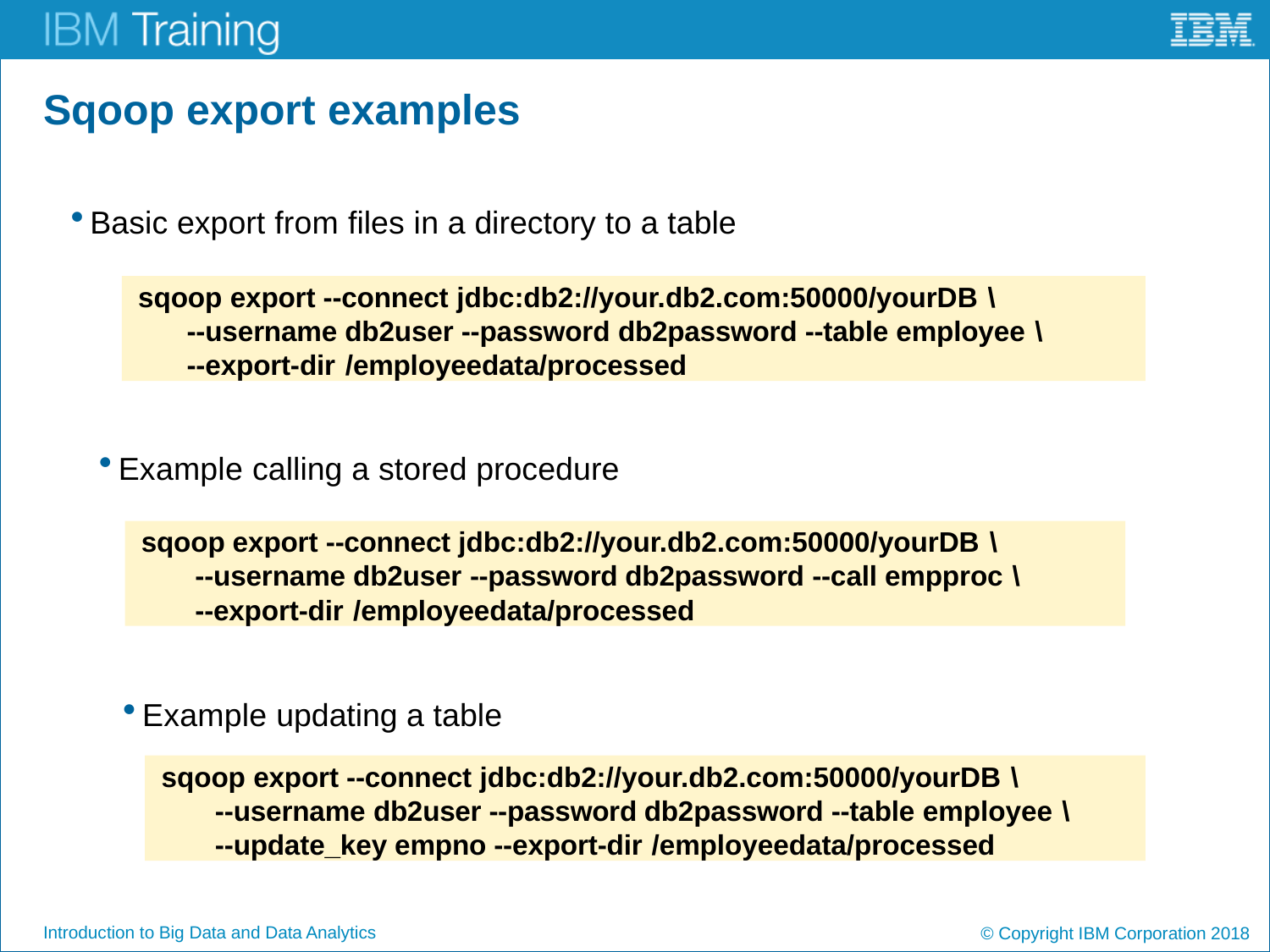

# Sqoop export examples
Basic export from files in a directory to a table
sqoop export --connect jdbc:db2://your.db2.com:50000/yourDB \
--username db2user --password db2password --table employee \
--export-dir /employeedata/processed
Example calling a stored procedure
sqoop export --connect jdbc:db2://your.db2.com:50000/yourDB \
--username db2user --password db2password --call empproc \
--export-dir /employeedata/processed
Example updating a table
sqoop export --connect jdbc:db2://your.db2.com:50000/yourDB \
--username db2user --password db2password --table employee \
--update_key empno --export-dir /employeedata/processed